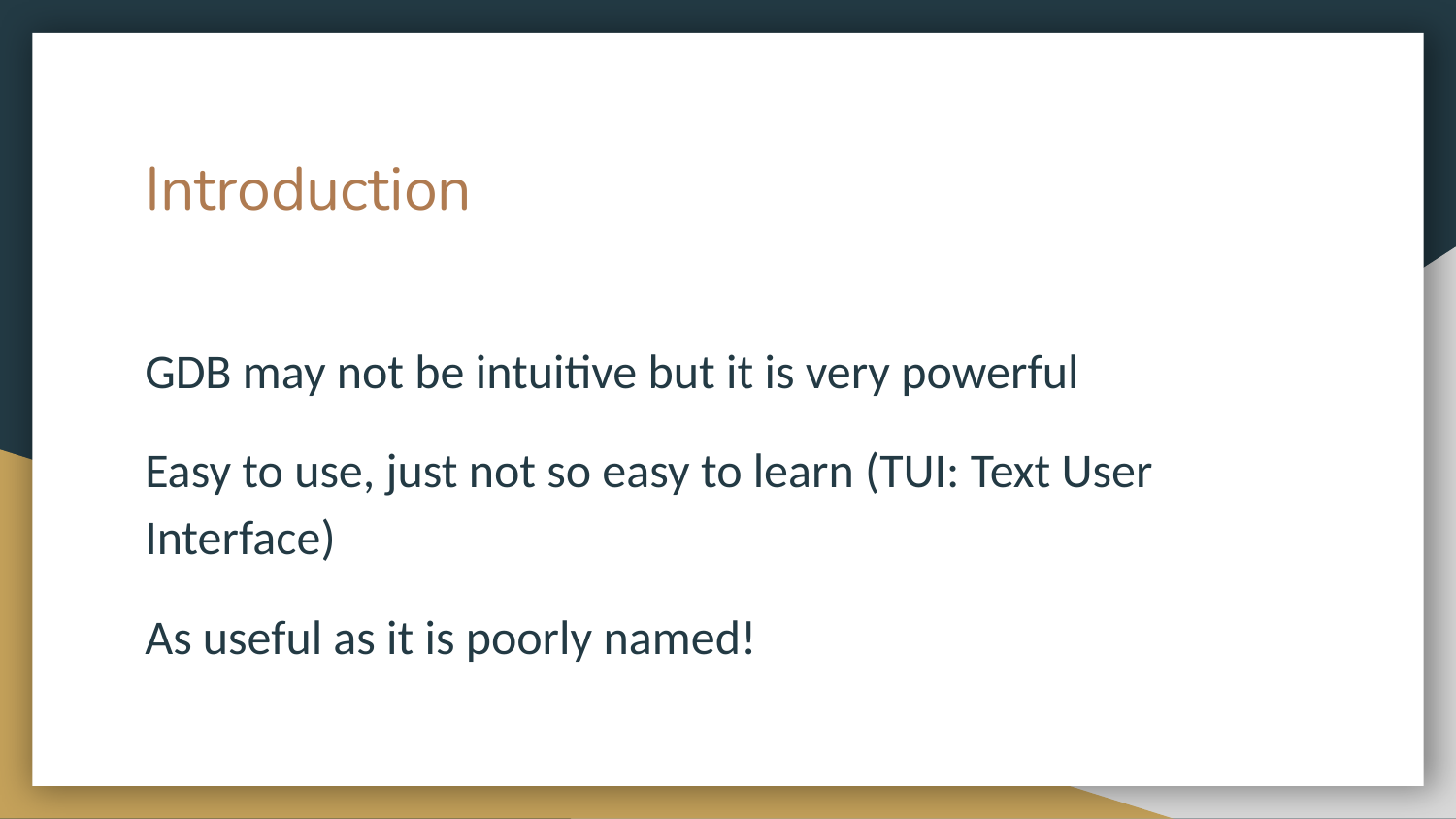

# Introduction
GDB may not be intuitive but it is very powerful
Easy to use, just not so easy to learn (TUI: Text User Interface)
As useful as it is poorly named!